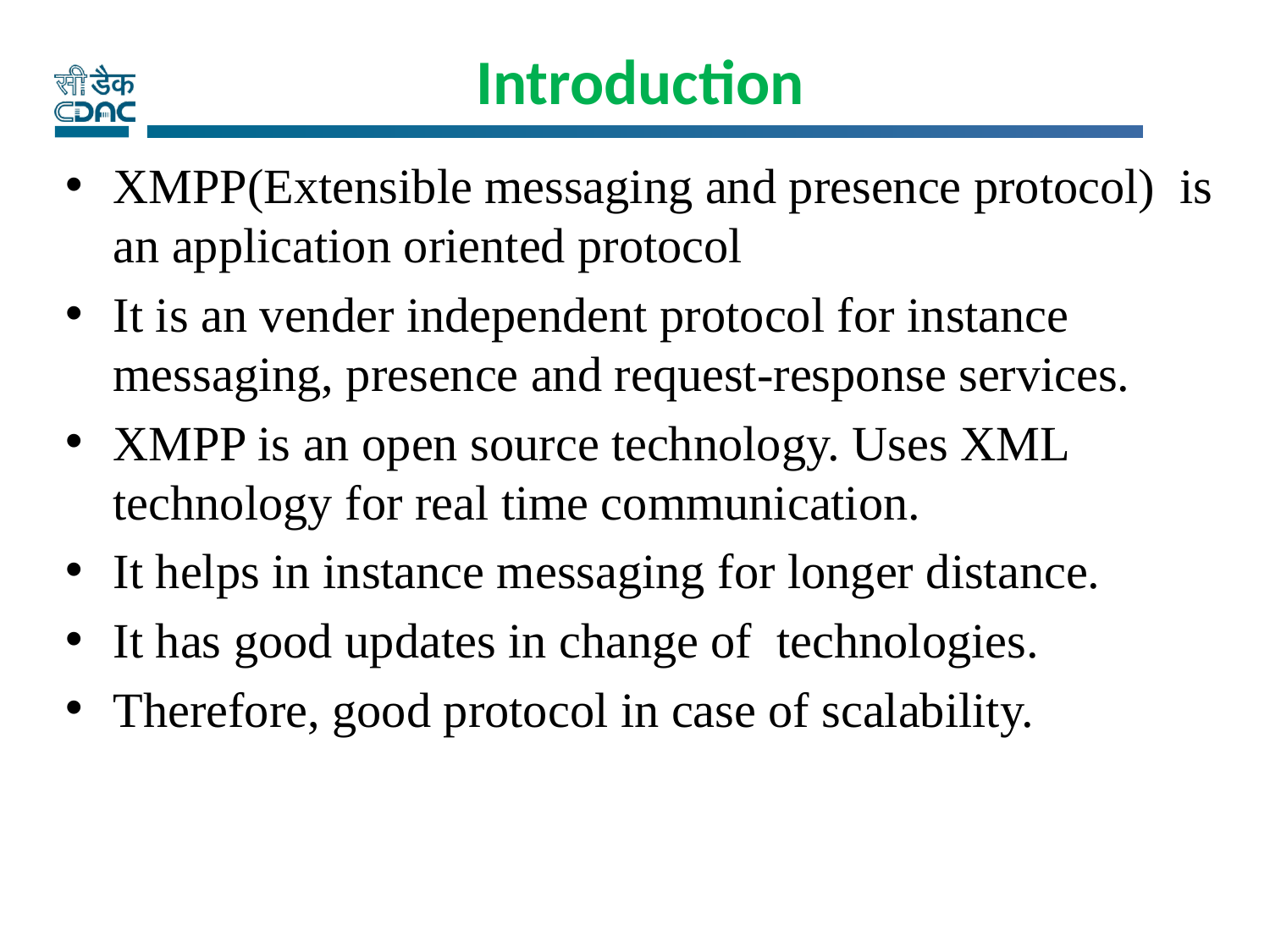

# Introduction
XMPP(Extensible messaging and presence protocol)  is an application oriented protocol
It is an vender independent protocol for instance messaging, presence and request-response services.
XMPP is an open source technology. Uses XML technology for real time communication.
It helps in instance messaging for longer distance.
It has good updates in change of  technologies.
Therefore, good protocol in case of scalability.